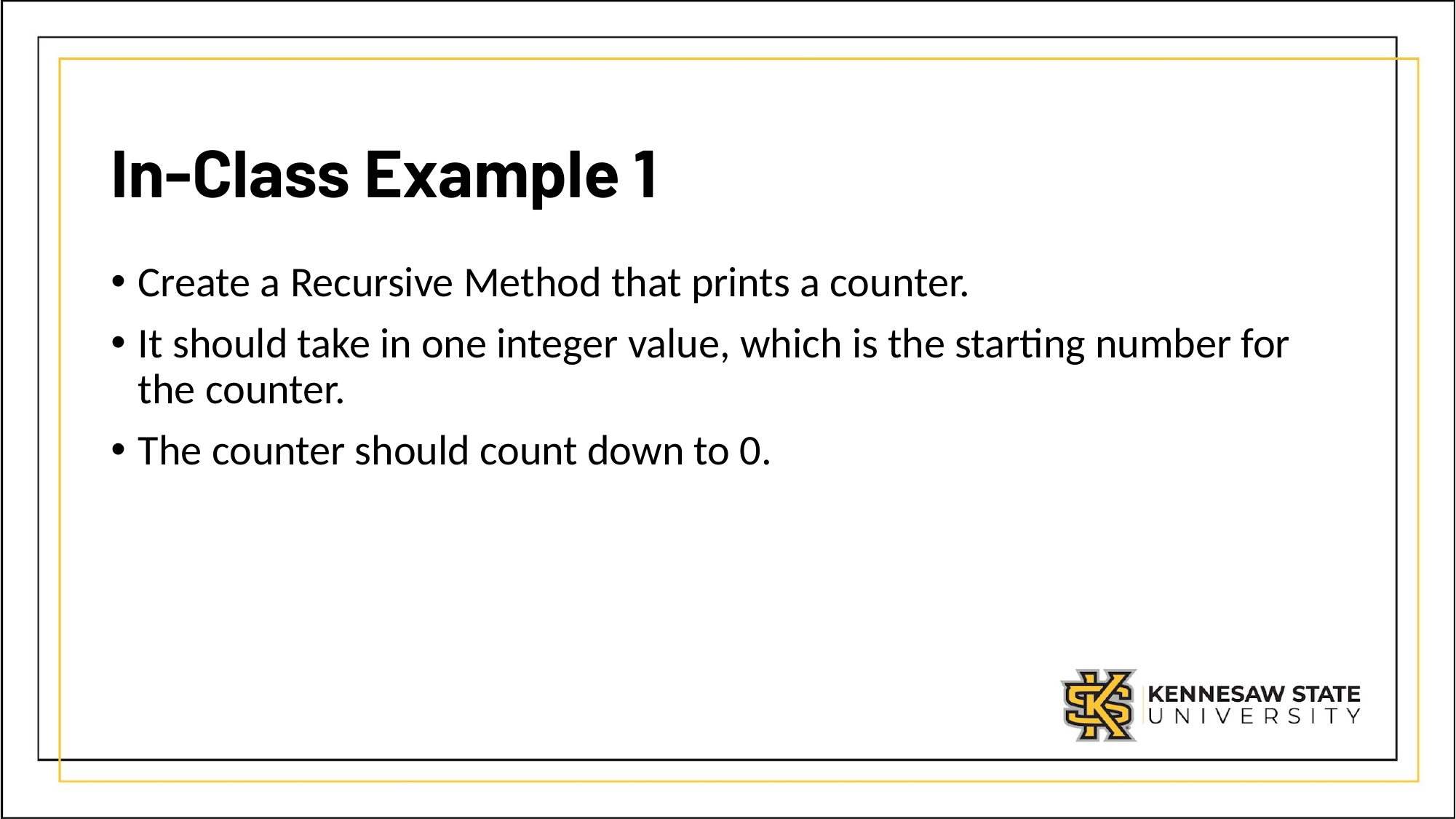

# In-Class Example 1
Create a Recursive Method that prints a counter.
It should take in one integer value, which is the starting number for the counter.
The counter should count down to 0.